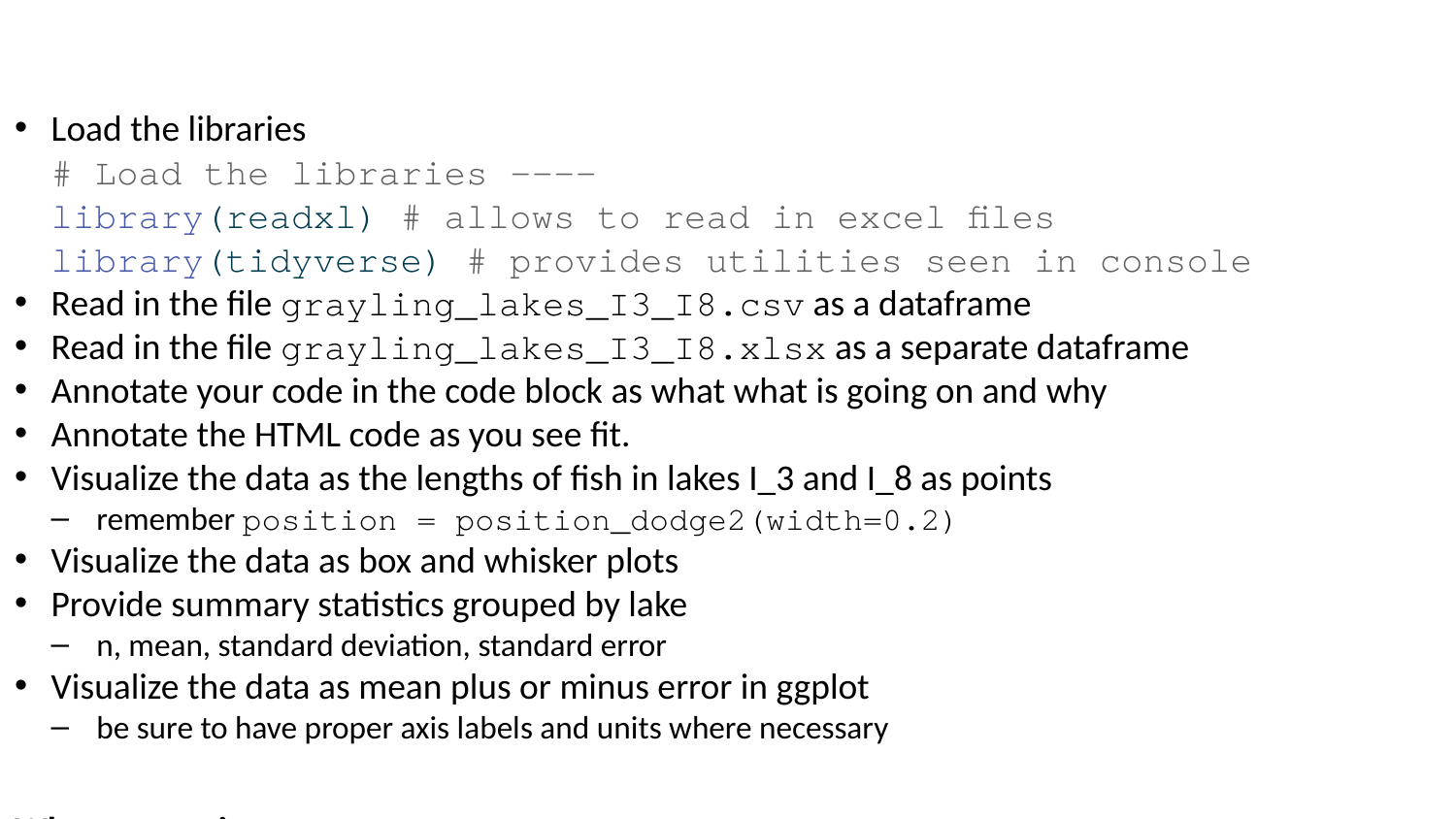

Load the libraries
# Load the libraries ---- library(readxl) # allows to read in excel files library(tidyverse) # provides utilities seen in console
Read in the file grayling_lakes_I3_I8.csv as a dataframe
Read in the file grayling_lakes_I3_I8.xlsx as a separate dataframe
Annotate your code in the code block as what what is going on and why
Annotate the HTML code as you see fit.
Visualize the data as the lengths of fish in lakes I_3 and I_8 as points
remember position = position_dodge2(width=0.2)
Visualize the data as box and whisker plots
Provide summary statistics grouped by lake
n, mean, standard deviation, standard error
Visualize the data as mean plus or minus error in ggplot
be sure to have proper axis labels and units where necessary
What to turn in -
a zipped or compressed folder of the entire project folder
a self-contained html file showing the output
annotations in the quarto file that shows or tells what is being done like in the class activities